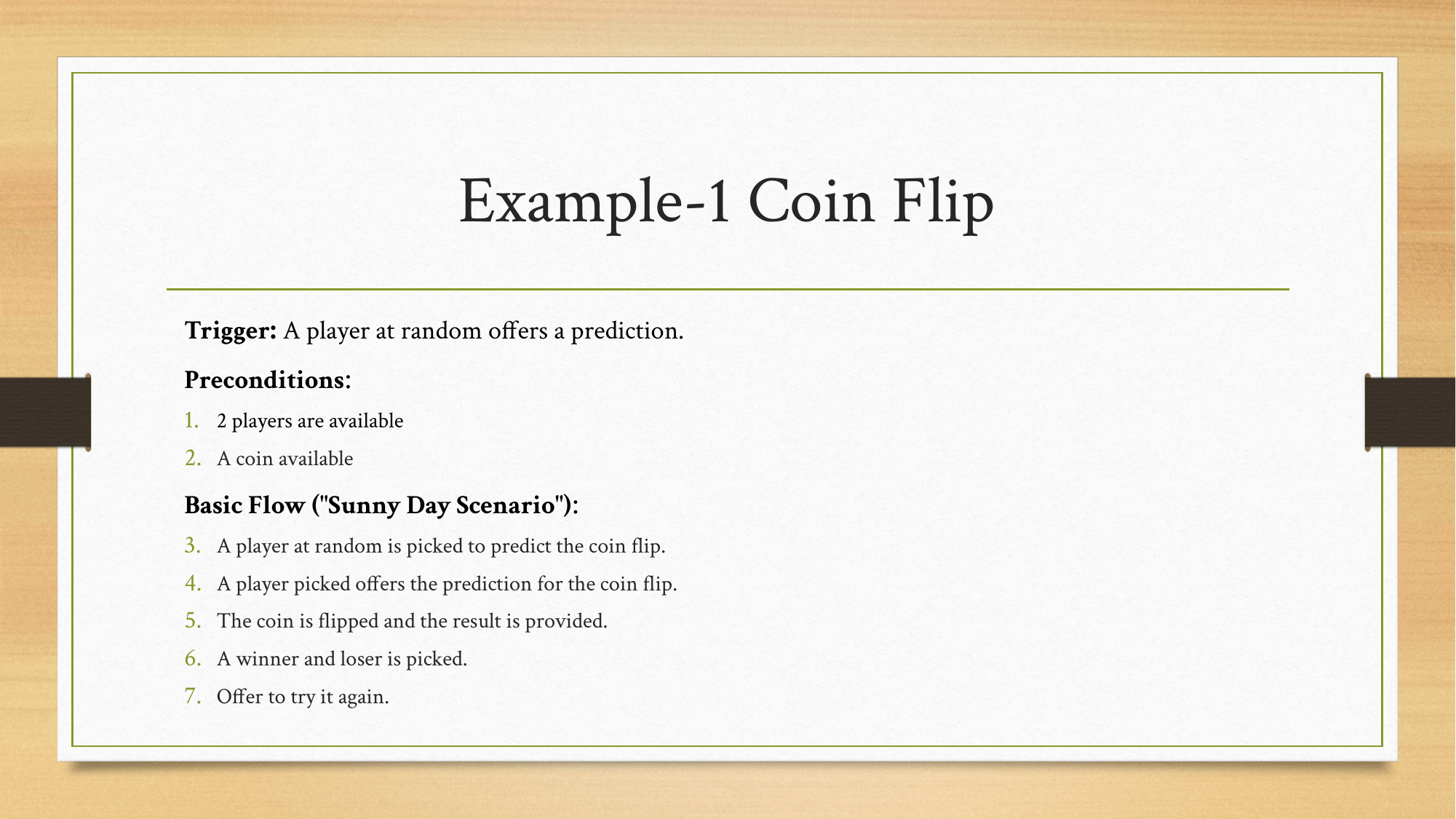

# Example-1 Coin Flip
Trigger: A player at random offers a prediction.
Preconditions:
2 players are available
A coin available
Basic Flow ("Sunny Day Scenario"):
A player at random is picked to predict the coin flip.
A player picked offers the prediction for the coin flip.
The coin is flipped and the result is provided.
A winner and loser is picked.
Offer to try it again.